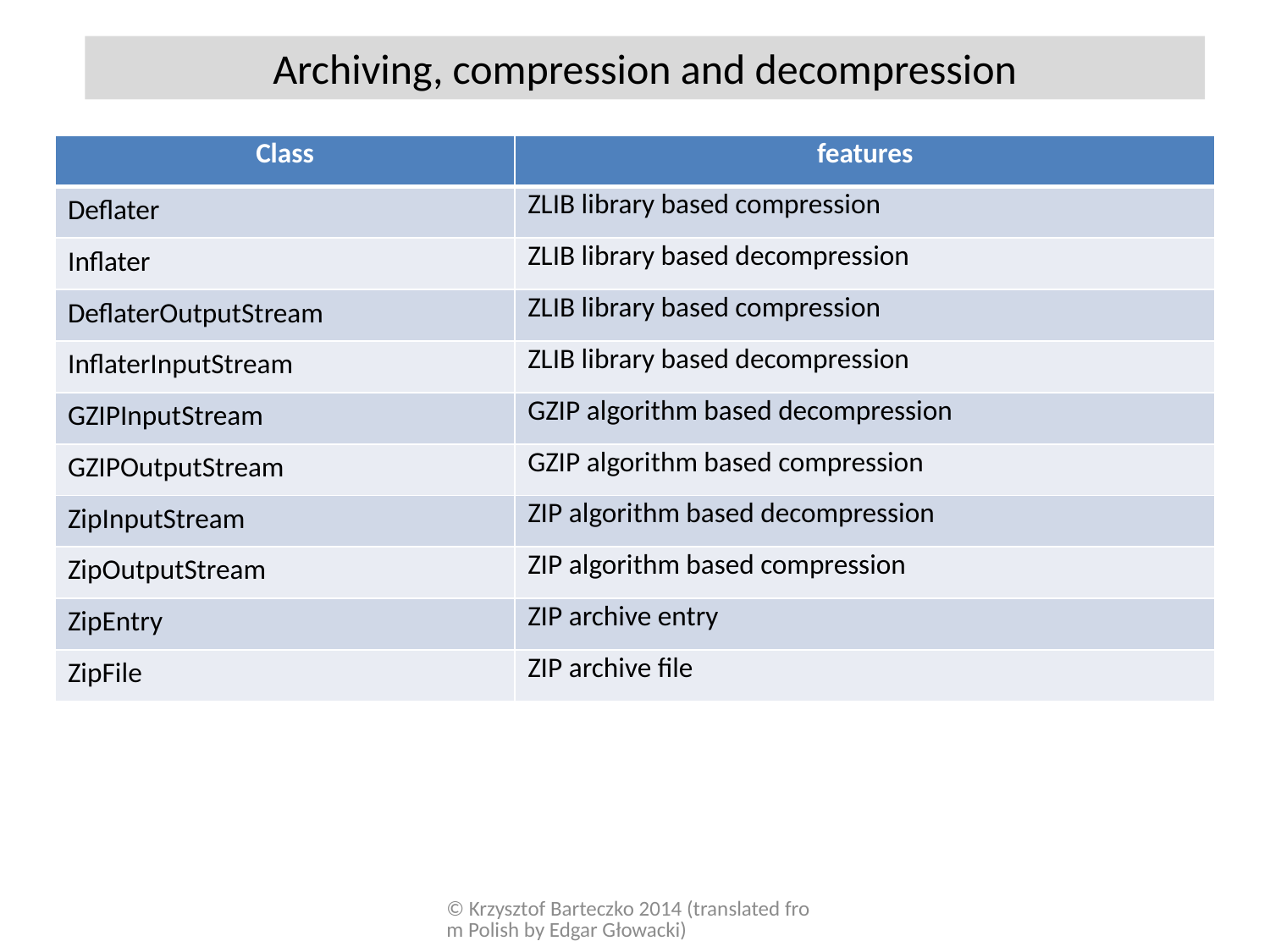

Archiving, compression and decompression
| Class | features |
| --- | --- |
| Deflater | ZLIB library based compression |
| Inflater | ZLIB library based decompression |
| DeflaterOutputStream | ZLIB library based compression |
| InflaterInputStream | ZLIB library based decompression |
| GZIPInputStream | GZIP algorithm based decompression |
| GZIPOutputStream | GZIP algorithm based compression |
| ZipInputStream | ZIP algorithm based decompression |
| ZipOutputStream | ZIP algorithm based compression |
| ZipEntry | ZIP archive entry |
| ZipFile | ZIP archive file |
© Krzysztof Barteczko 2014 (translated from Polish by Edgar Głowacki)